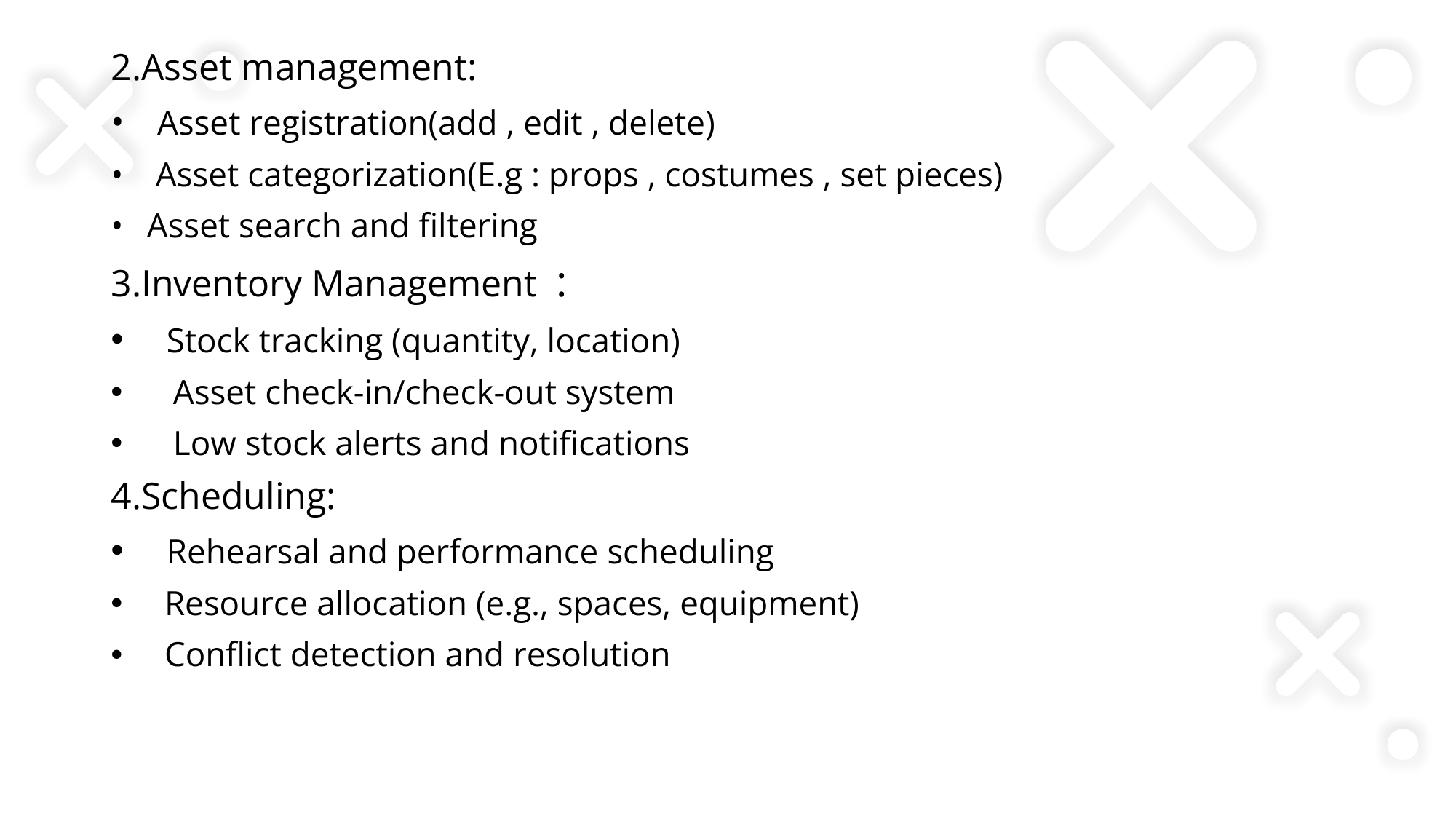

2.Asset management:
  Asset registration(add , edit , delete)
  Asset categorization(E.g : props , costumes , set pieces)
 Asset search and filtering
3.Inventory Management  :
   Stock tracking (quantity, location)
    Asset check-in/check-out system
    Low stock alerts and notifications
4.Scheduling:
   Rehearsal and performance scheduling
   Resource allocation (e.g., spaces, equipment)
   Conflict detection and resolution